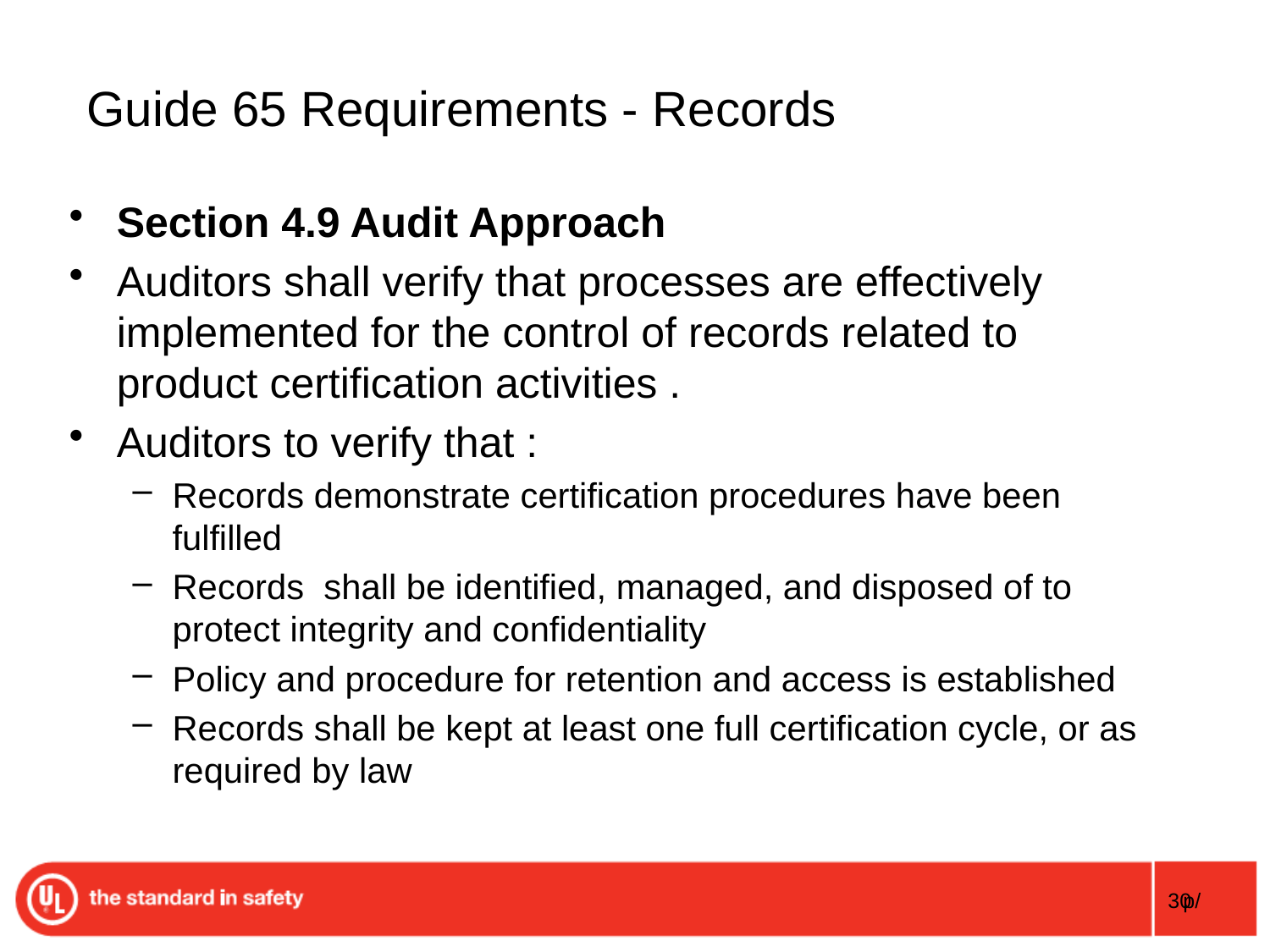

# Guide 65 Requirements - Records

Section 4.9 Audit Approach
Auditors shall verify that processes are effectively implemented for the control of records related to product certification activities .
Auditors to verify that :
Records demonstrate certification procedures have been fulfilled
Records  shall be identified, managed, and disposed of to protect integrity and confidentiality
Policy and procedure for retention and access is established
Records shall be kept at least one full certification cycle, or as required by law